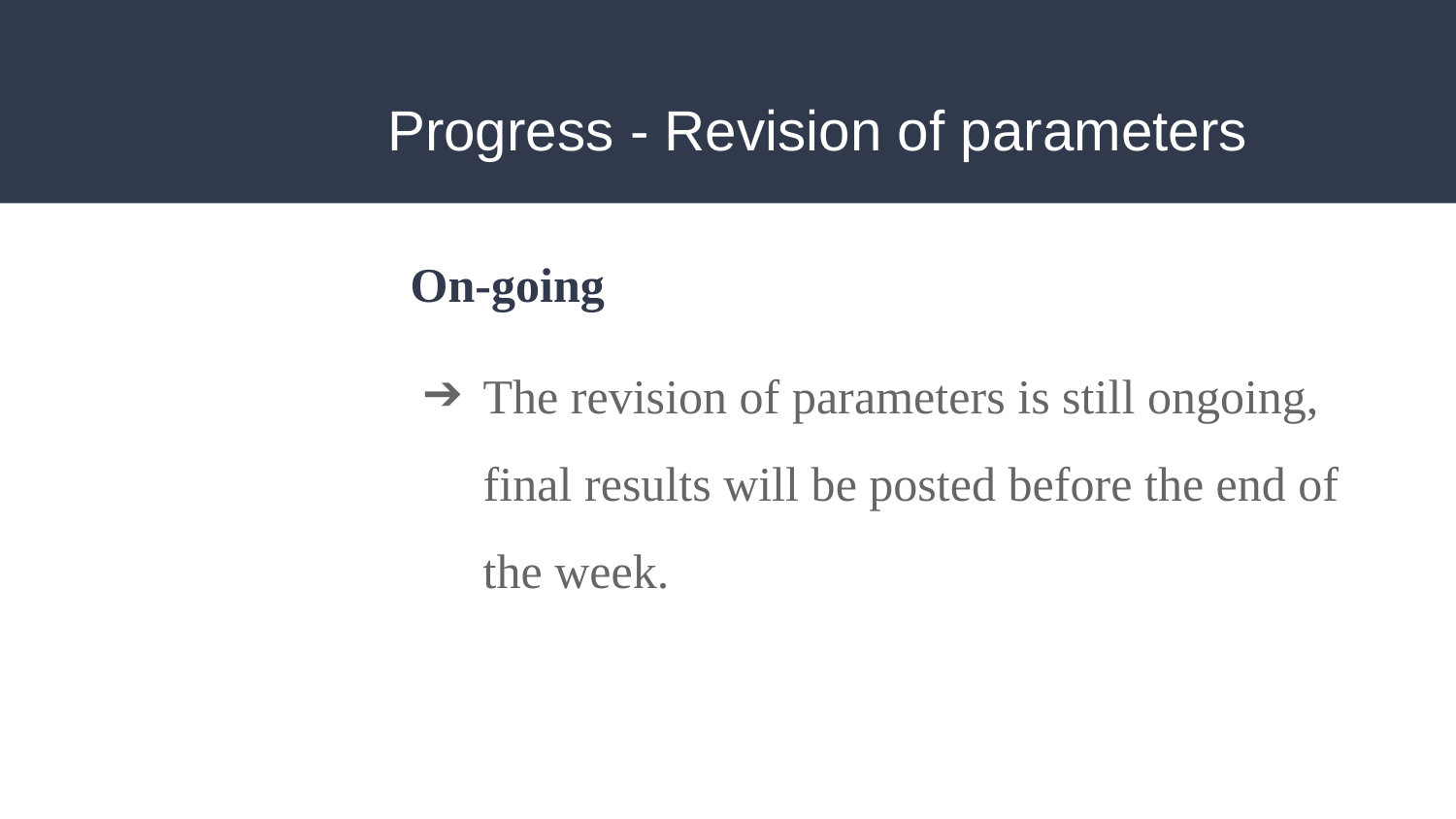

# Progress - Revision of parameters
On-going
The revision of parameters is still ongoing, final results will be posted before the end of the week.